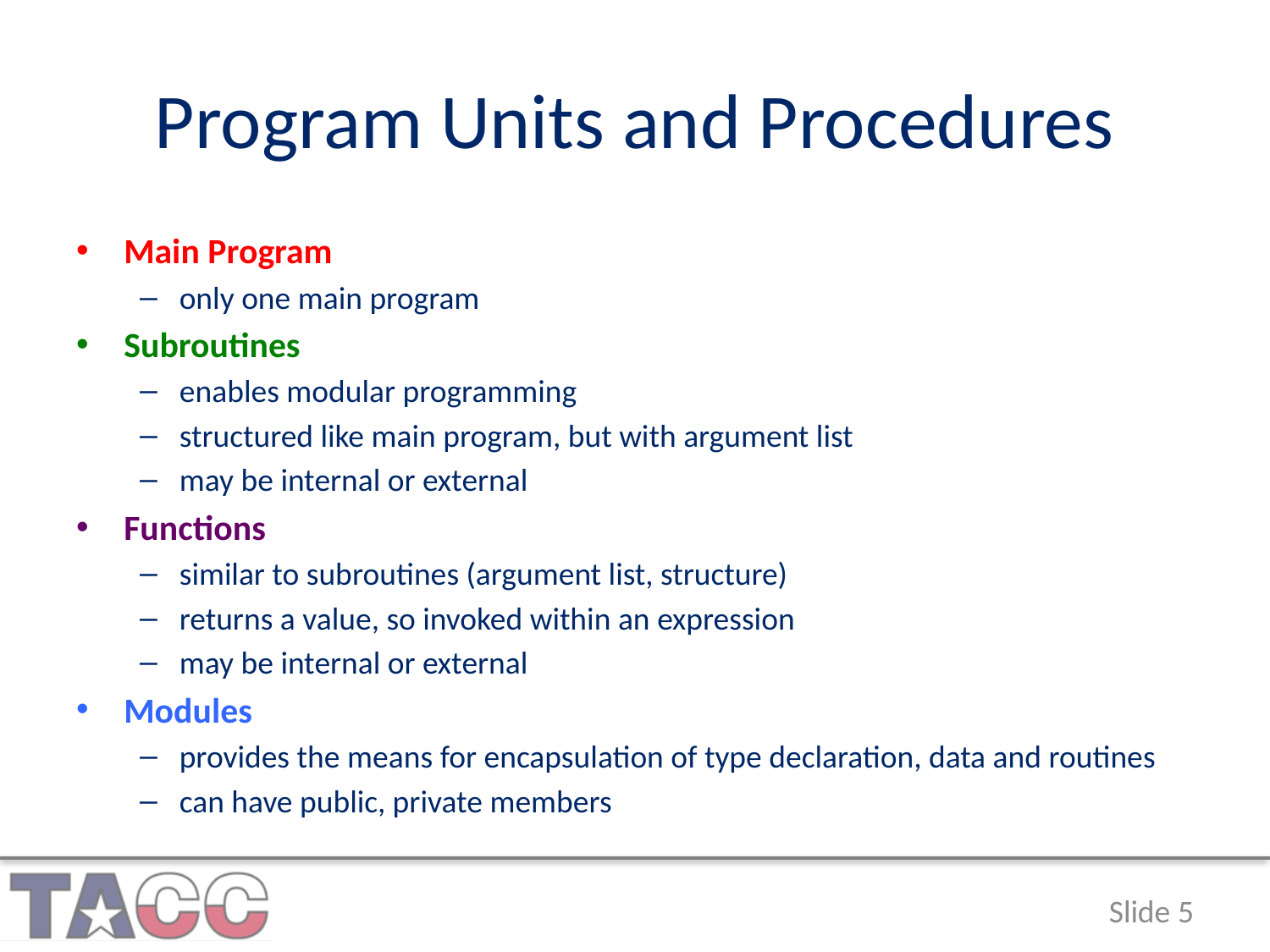

# Program Units and Procedures
Main Program
only one main program
Subroutines
enables modular programming
structured like main program, but with argument list
may be internal or external
Functions
similar to subroutines (argument list, structure)
returns a value, so invoked within an expression
may be internal or external
Modules
provides the means for encapsulation of type declaration, data and routines
can have public, private members